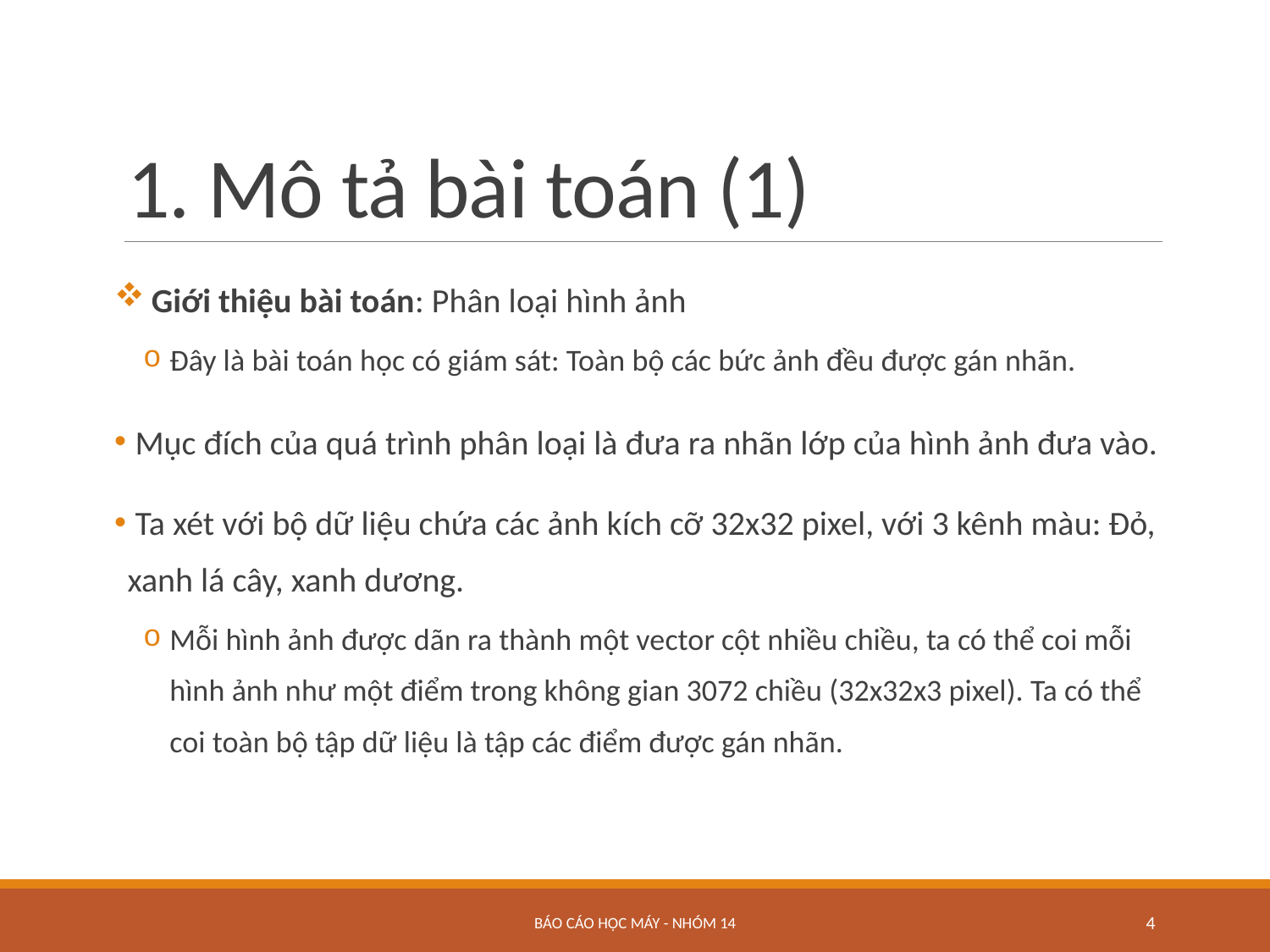

# 1. Mô tả bài toán (1)
 Giới thiệu bài toán: Phân loại hình ảnh
Đây là bài toán học có giám sát: Toàn bộ các bức ảnh đều được gán nhãn.
 Mục đích của quá trình phân loại là đưa ra nhãn lớp của hình ảnh đưa vào.
 Ta xét với bộ dữ liệu chứa các ảnh kích cỡ 32x32 pixel, với 3 kênh màu: Đỏ, xanh lá cây, xanh dương.
Mỗi hình ảnh được dãn ra thành một vector cột nhiều chiều, ta có thể coi mỗi hình ảnh như một điểm trong không gian 3072 chiều (32x32x3 pixel). Ta có thể coi toàn bộ tập dữ liệu là tập các điểm được gán nhãn.

BÁO CÁO HỌC MÁY - NHÓM 14
4